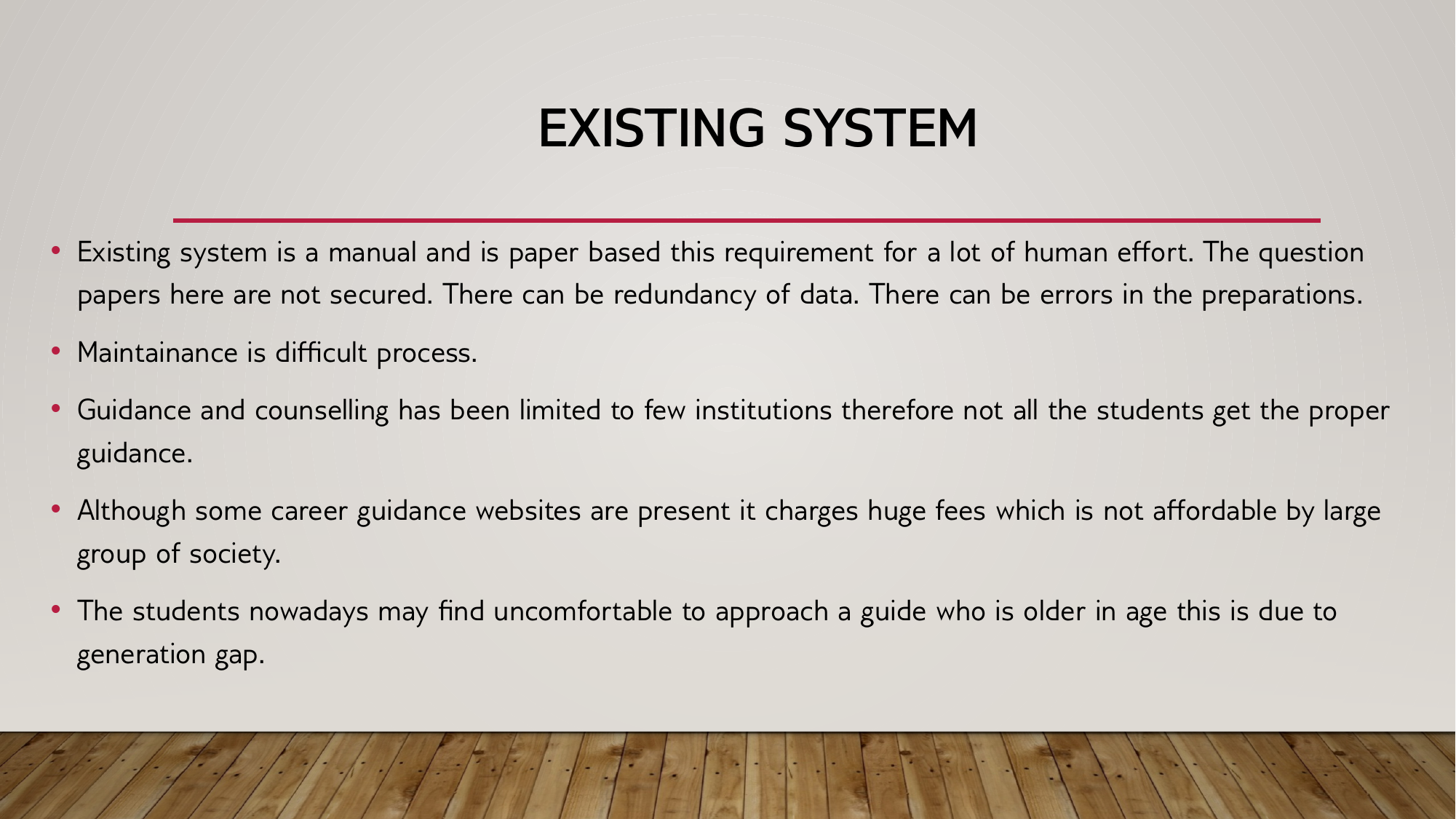

# Existing system
Existing system is a manual and is paper based this requirement for a lot of human effort. The question papers here are not secured. There can be redundancy of data. There can be errors in the preparations.
Maintainance is difficult process.
Guidance and counselling has been limited to few institutions therefore not all the students get the proper guidance.
Although some career guidance websites are present it charges huge fees which is not affordable by large group of society.
The students nowadays may find uncomfortable to approach a guide who is older in age this is due to generation gap.